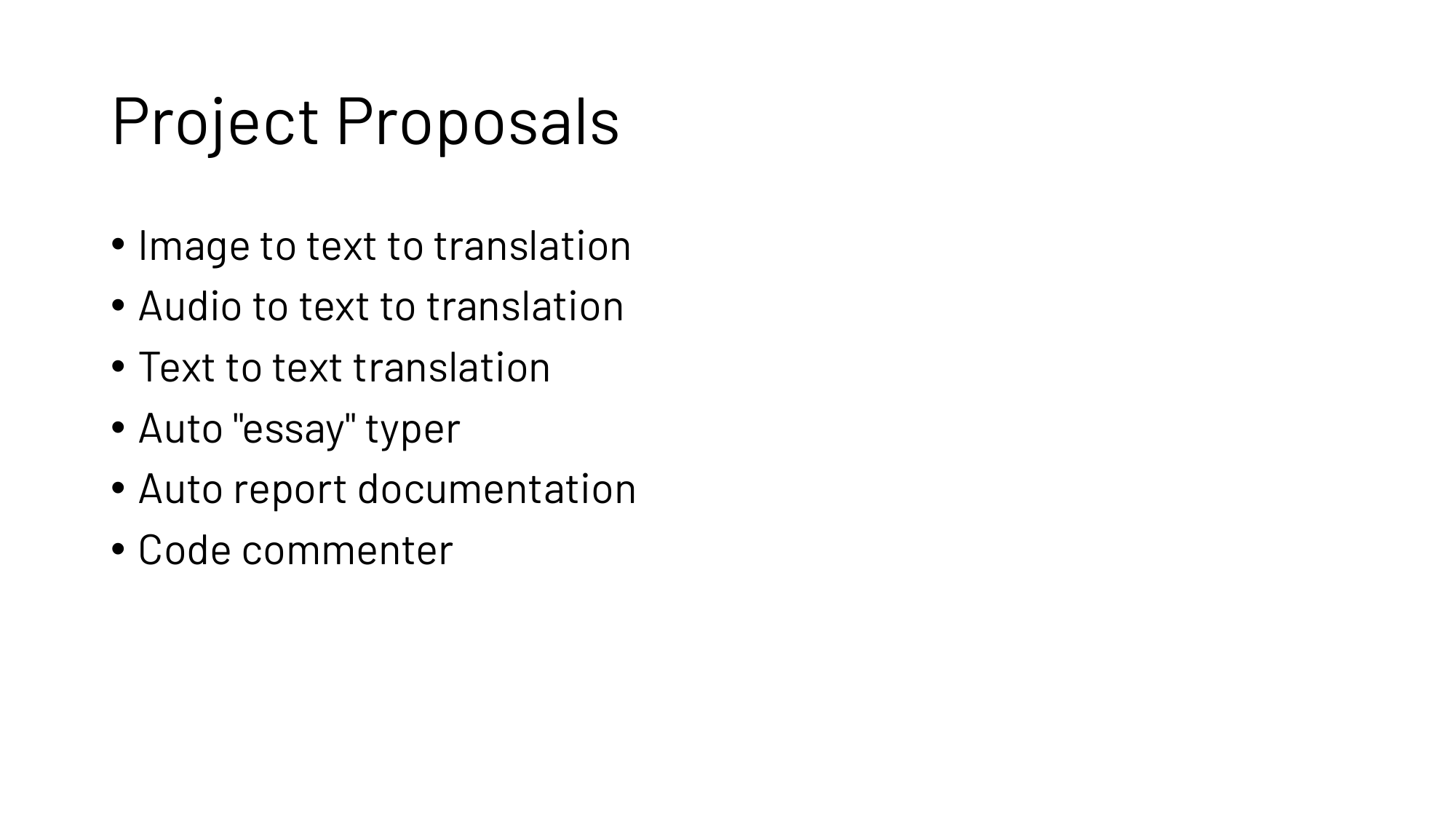

# Project Proposals
Image to text to translation
Audio to text to translation
Text to text translation
Auto "essay" typer
Auto report documentation
Code commenter